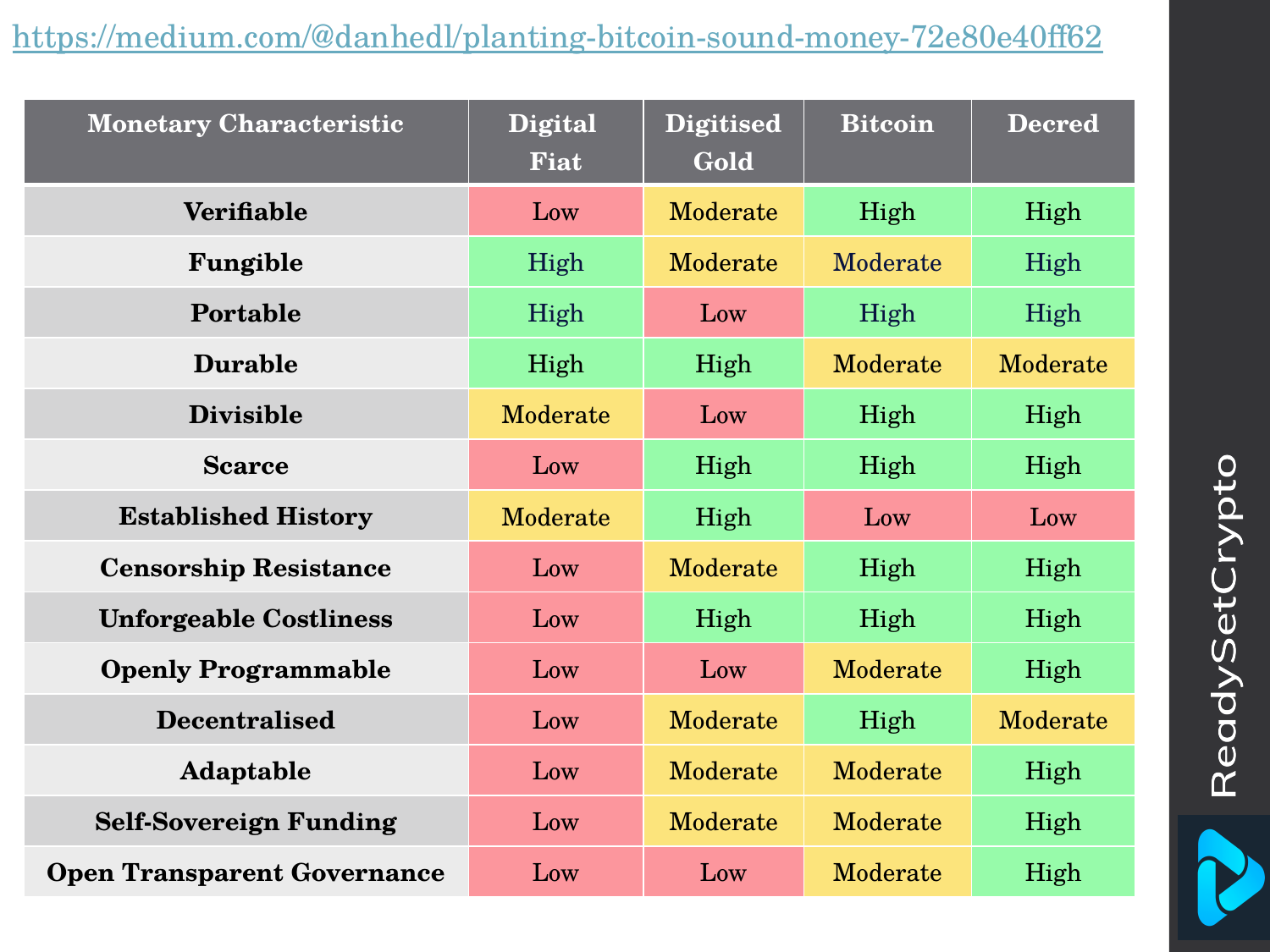

https://medium.com/@danhedl/planting-bitcoin-sound-money-72e80e40ff62
| Monetary Characteristic | Digital Fiat | Digitised Gold | Bitcoin | Decred |
| --- | --- | --- | --- | --- |
| Verifiable | Low | Moderate | High | High |
| Fungible | High | Moderate | Moderate | High |
| Portable | High | Low | High | High |
| Durable | High | High | Moderate | Moderate |
| Divisible | Moderate | Low | High | High |
| Scarce | Low | High | High | High |
| Established History | Moderate | High | Low | Low |
| Censorship Resistance | Low | Moderate | High | High |
| Unforgeable Costliness | Low | High | High | High |
| Openly Programmable | Low | Low | Moderate | High |
| Decentralised | Low | Moderate | High | Moderate |
| Adaptable | Low | Moderate | Moderate | High |
| Self-Sovereign Funding | Low | Moderate | Moderate | High |
| Open Transparent Governance | Low | Low | Moderate | High |